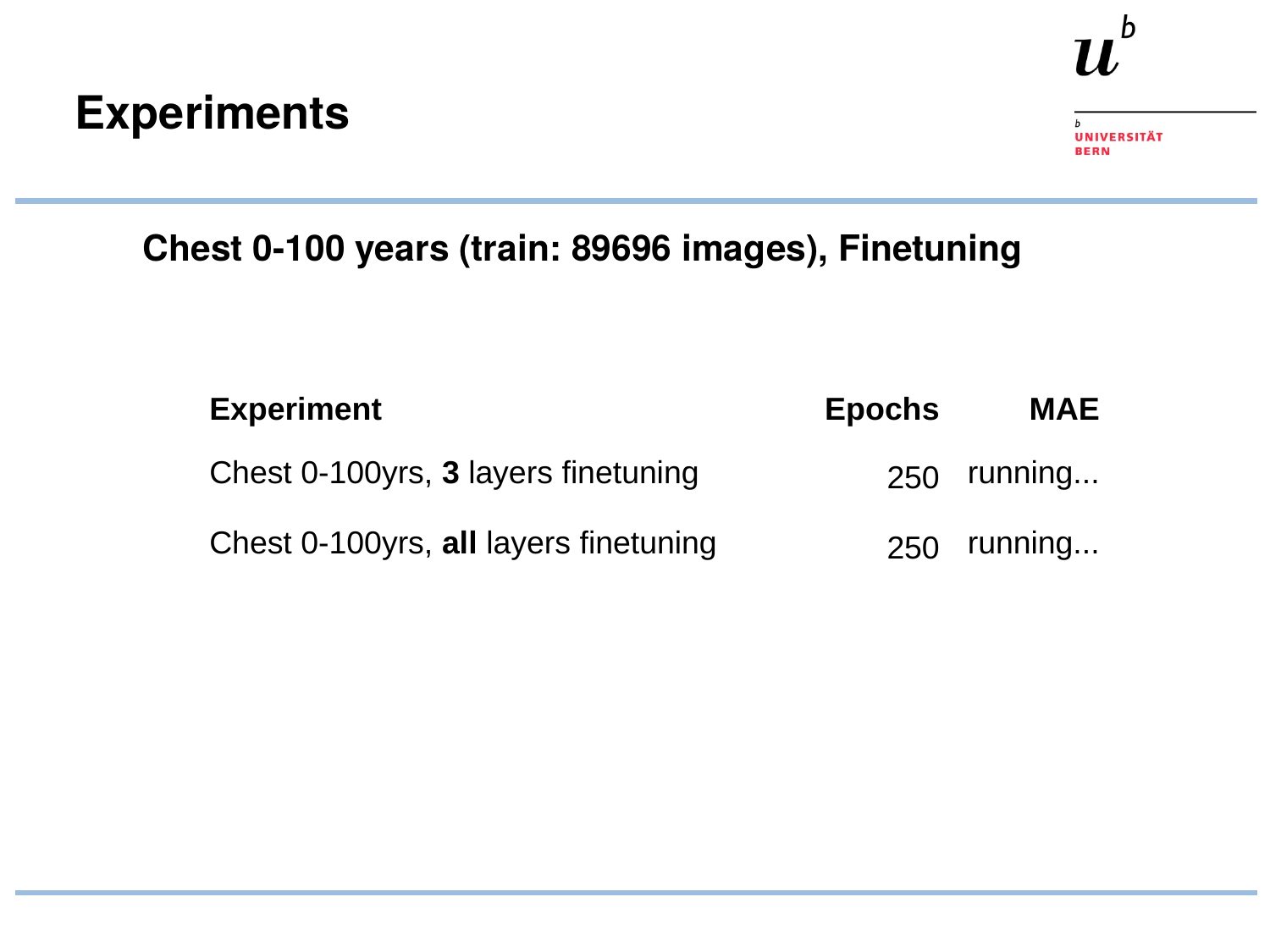

# Experiments
Chest 0-100 years (train: 89696 images), Finetuning

| Experiment | Epochs | MAE |
| --- | --- | --- |
| Chest 0-100yrs, 3 layers finetuning | 250 | running... |
| Chest 0-100yrs, all layers finetuning | 250 | running... |